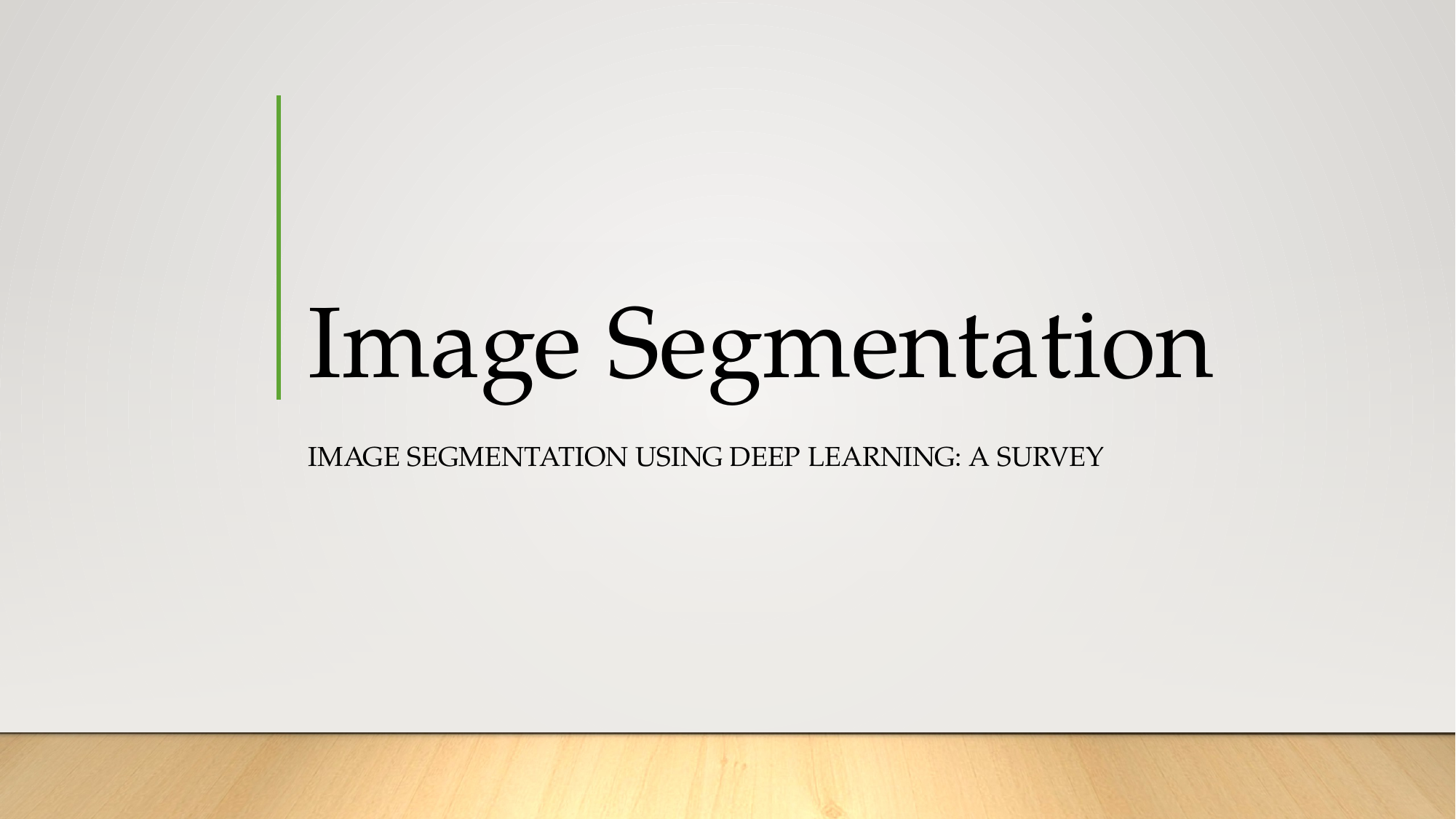

# Image Segmentation
Image Segmentation Using deep learning: a survey